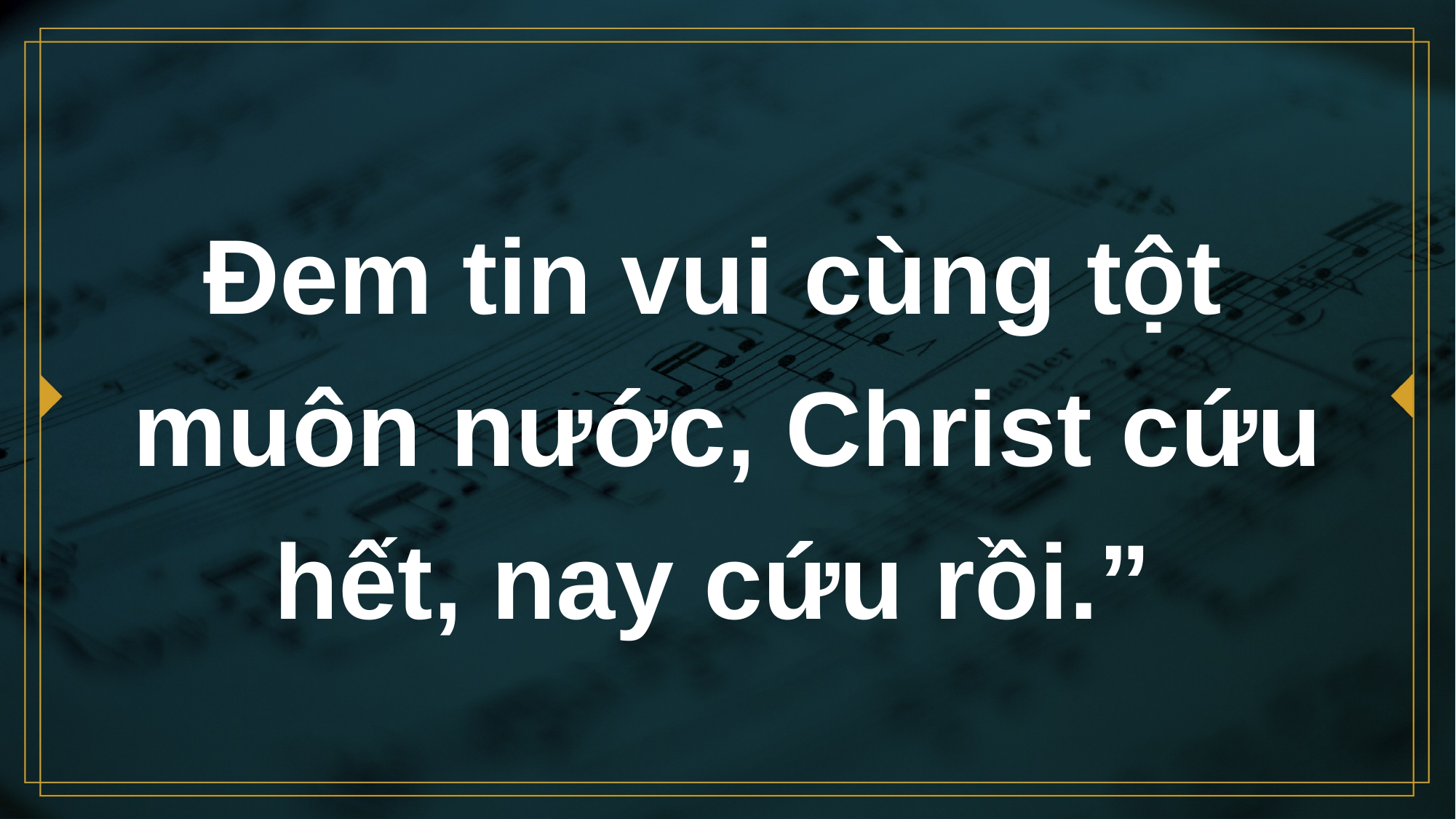

# Đem tin vui cùng tột muôn nước, Christ cứu hết, nay cứu rồi.”